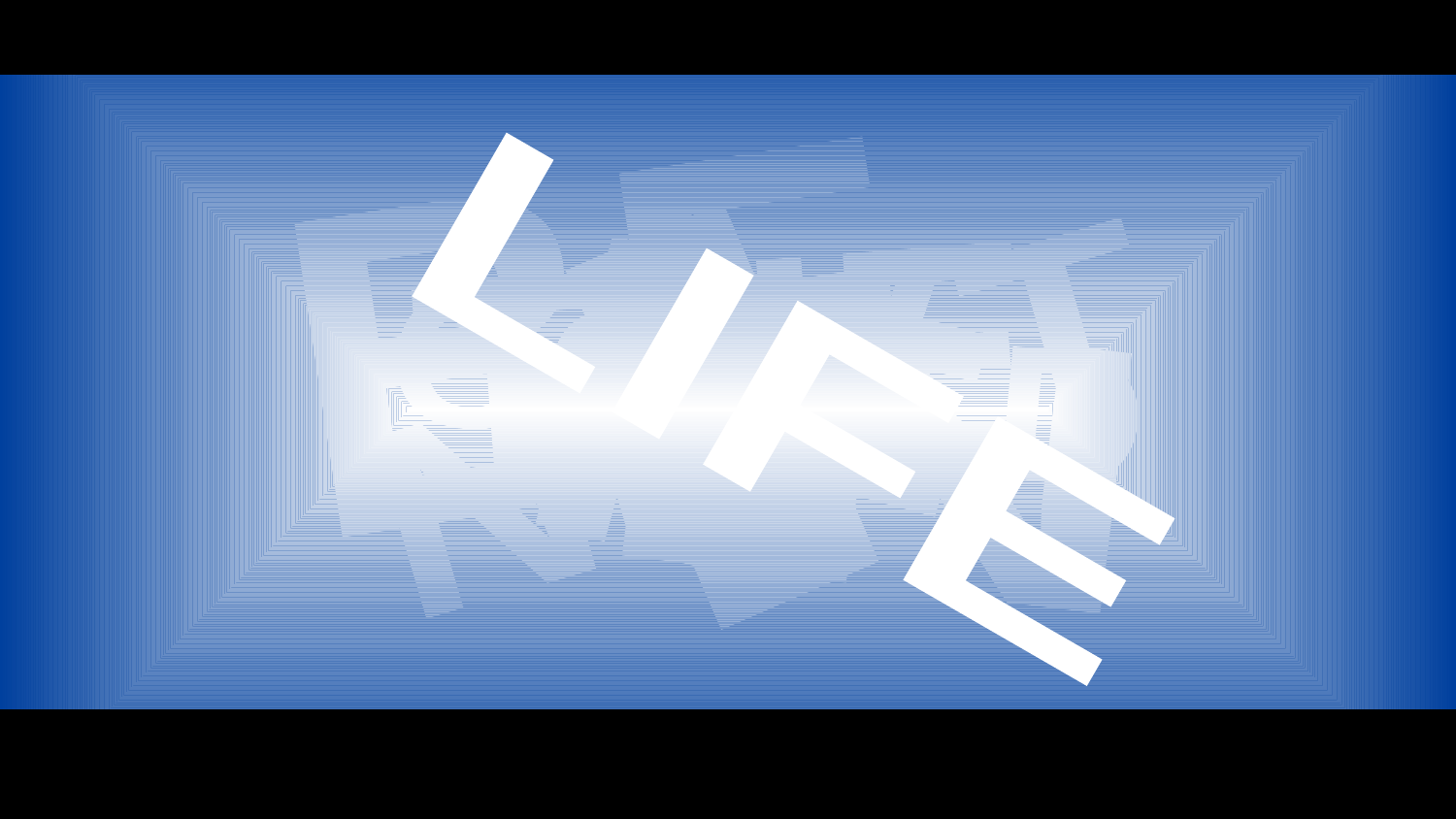

BE
I
THE
IF
LIFE
COULD
IN
NEXT